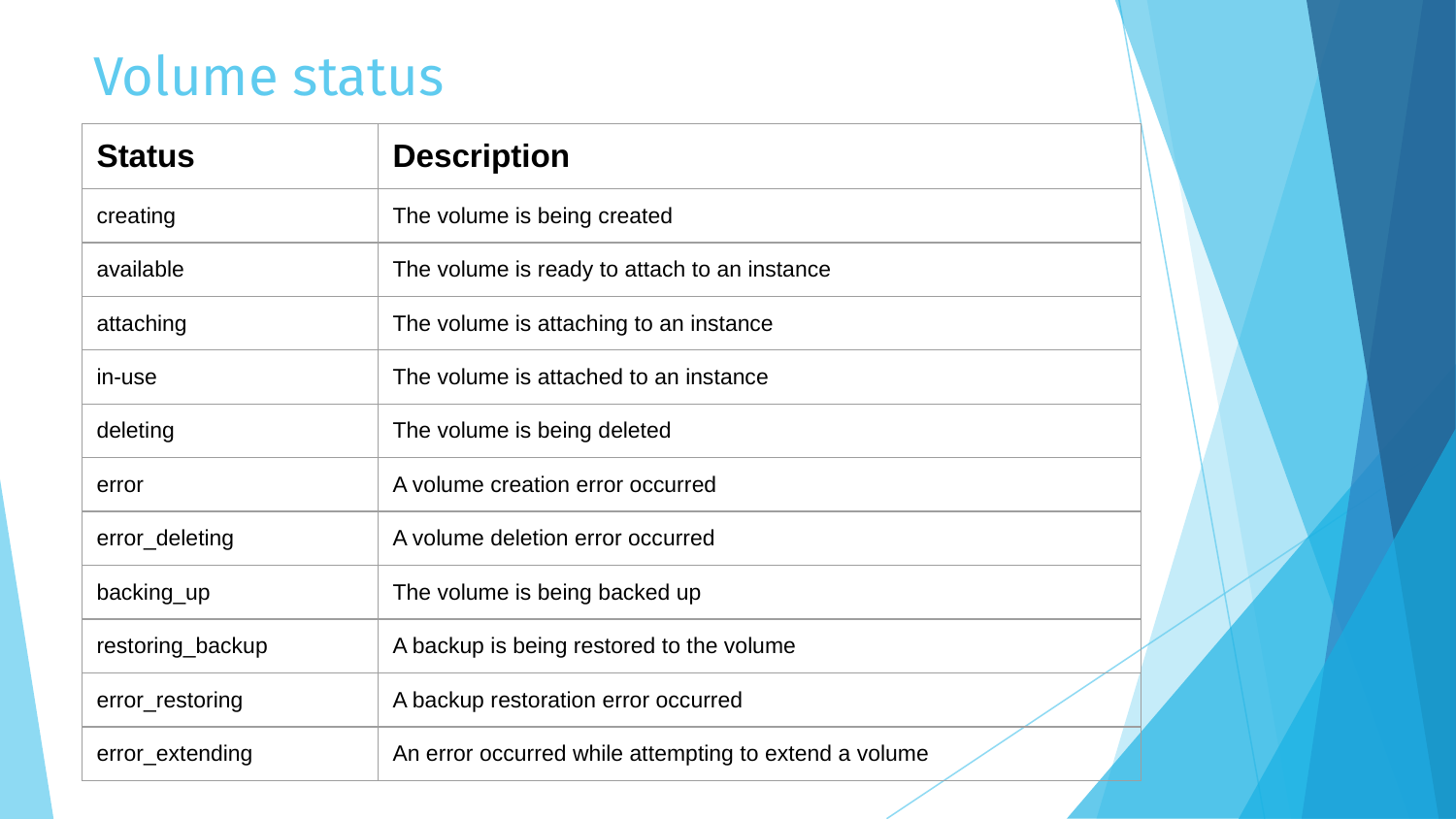

# Volume status
| Status | Description |
| --- | --- |
| creating | The volume is being created |
| available | The volume is ready to attach to an instance |
| attaching | The volume is attaching to an instance |
| in-use | The volume is attached to an instance |
| deleting | The volume is being deleted |
| error | A volume creation error occurred |
| error\_deleting | A volume deletion error occurred |
| backing\_up | The volume is being backed up |
| restoring\_backup | A backup is being restored to the volume |
| error\_restoring | A backup restoration error occurred |
| error\_extending | An error occurred while attempting to extend a volume |